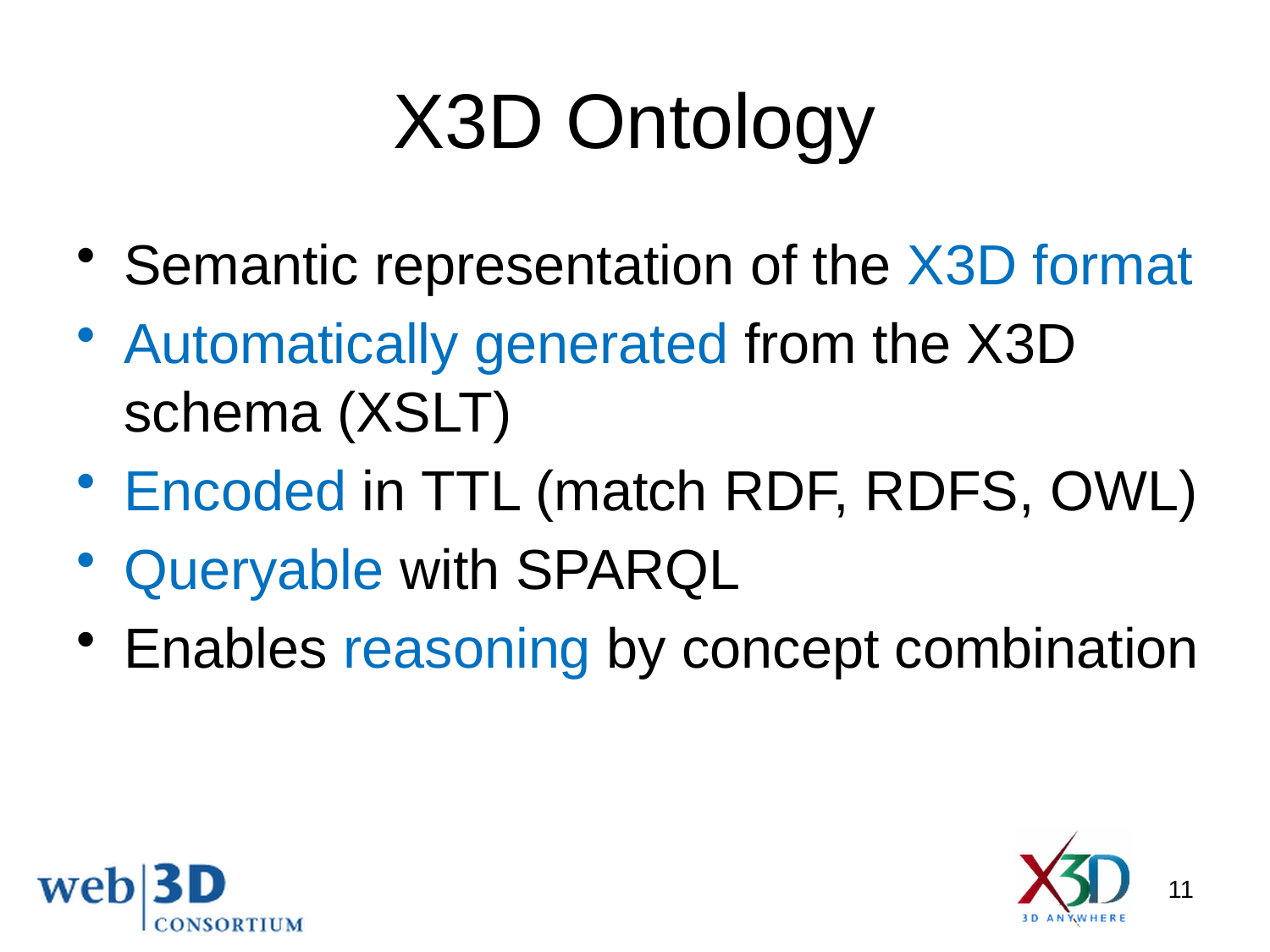

# X3D Ontology
Semantic representation of the X3D format
Automatically generated from the X3D schema (XSLT)
Encoded in TTL (match RDF, RDFS, OWL)
Queryable with SPARQL
Enables reasoning by concept combination
11